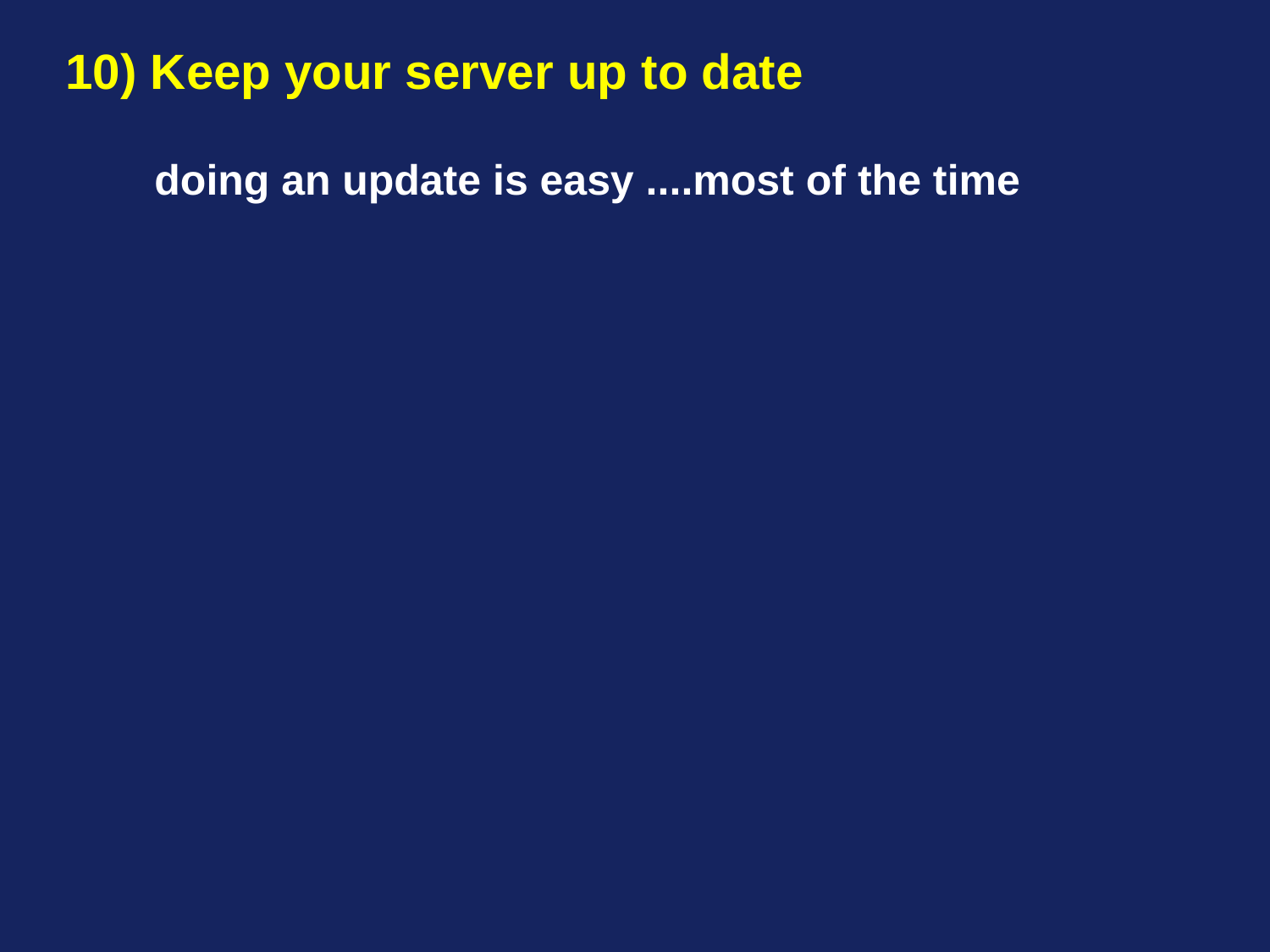

10) Keep your server up to date
doing an update is easy ....most of the time